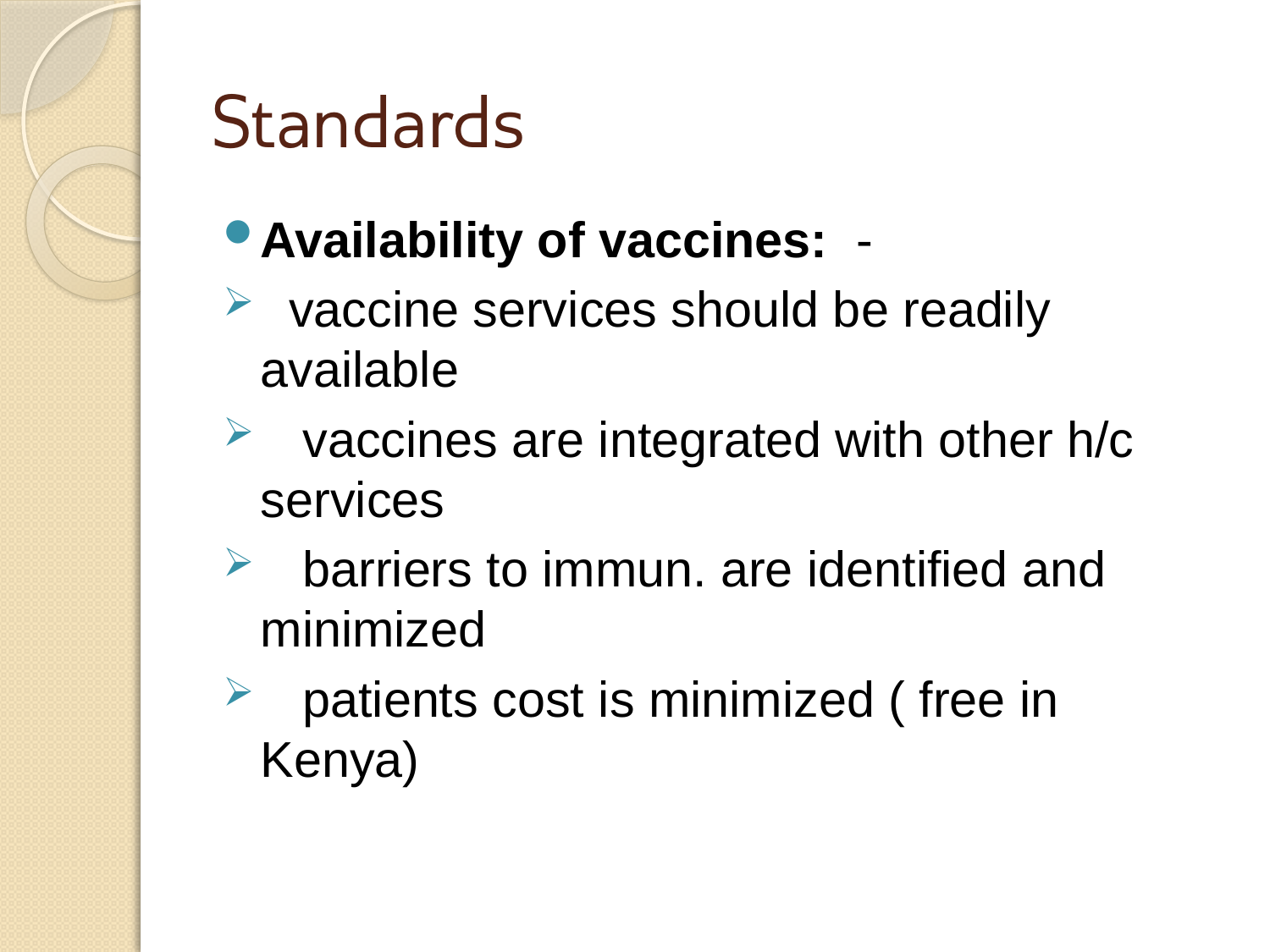

# Standards
Availability of vaccines:  -
  vaccine services should be readily available
   vaccines are integrated with other h/c services
   barriers to immun. are identified and minimized
   patients cost is minimized ( free in Kenya)